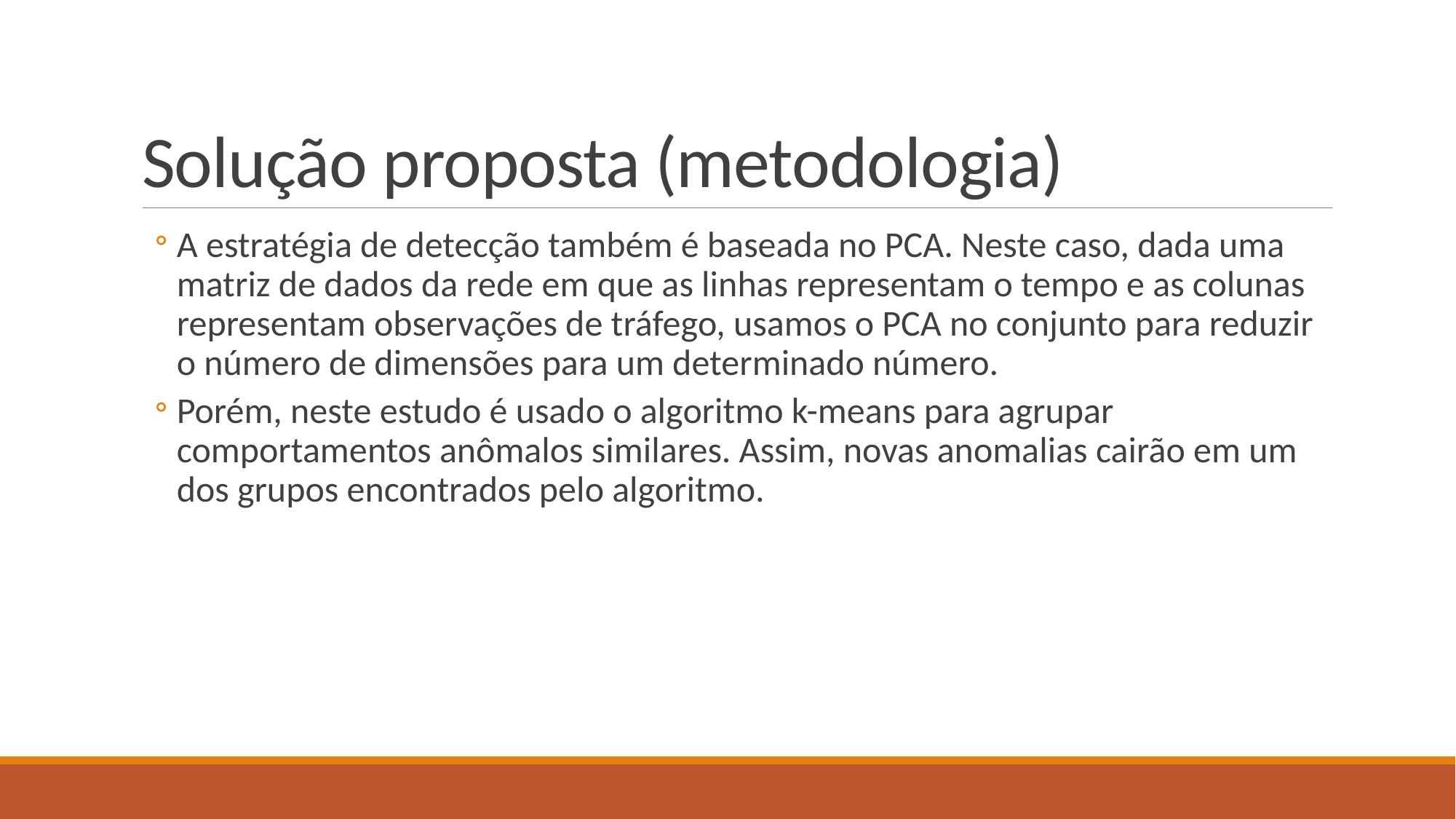

# Solução proposta (metodologia)
A estratégia de detecção também é baseada no PCA. Neste caso, dada uma matriz de dados da rede em que as linhas representam o tempo e as colunas representam observações de tráfego, usamos o PCA no conjunto para reduzir o número de dimensões para um determinado número.
Porém, neste estudo é usado o algoritmo k-means para agrupar comportamentos anômalos similares. Assim, novas anomalias cairão em um dos grupos encontrados pelo algoritmo.